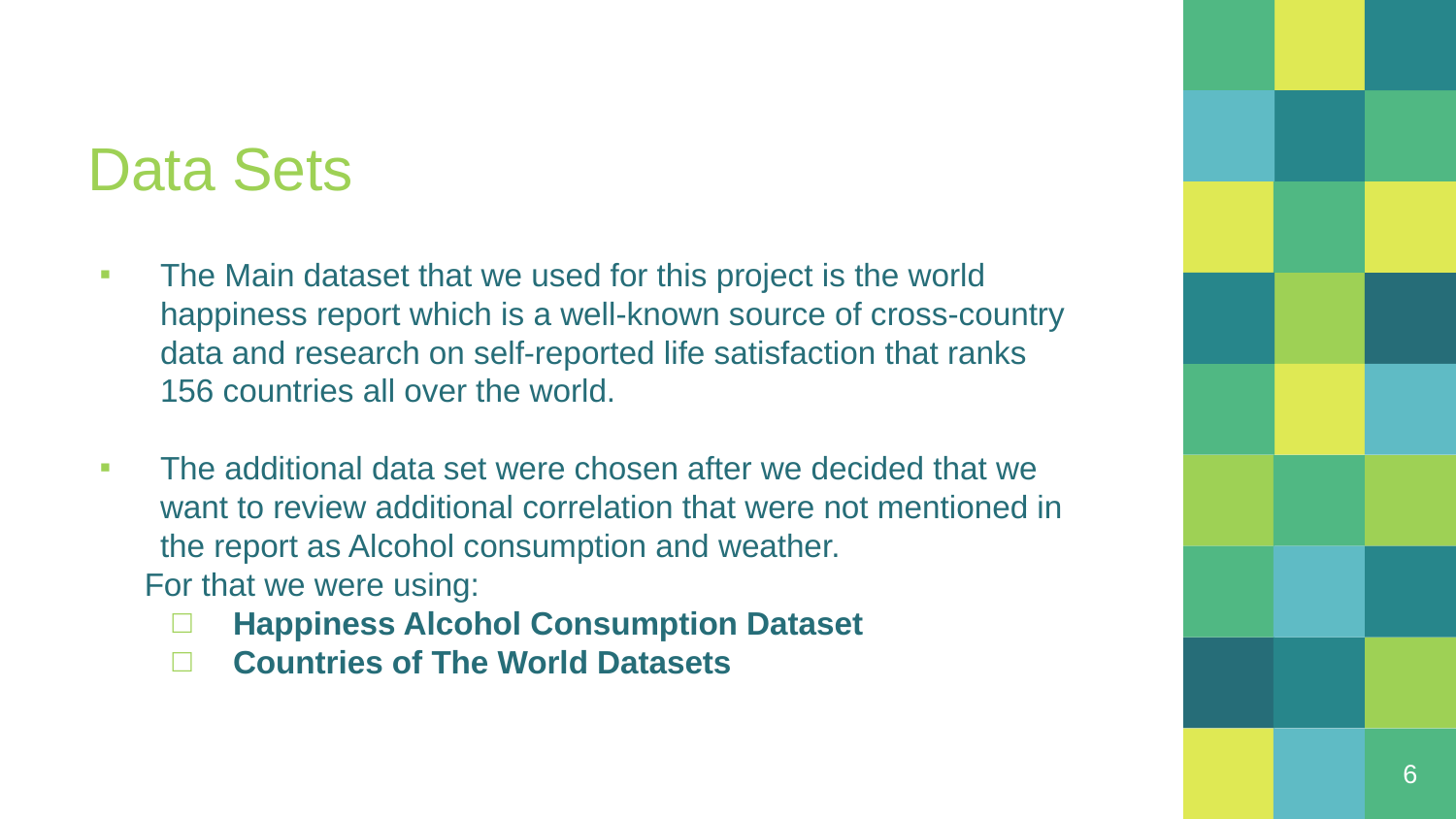

# Data Sets
The Main dataset that we used for this project is the world happiness report which is a well-known source of cross-country data and research on self-reported life satisfaction that ranks 156 countries all over the world.

The additional data set were chosen after we decided that we want to review additional correlation that were not mentioned in the report as Alcohol consumption and weather.
     For that we were using:
Happiness Alcohol Consumption Dataset
Countries of The World Datasets

6